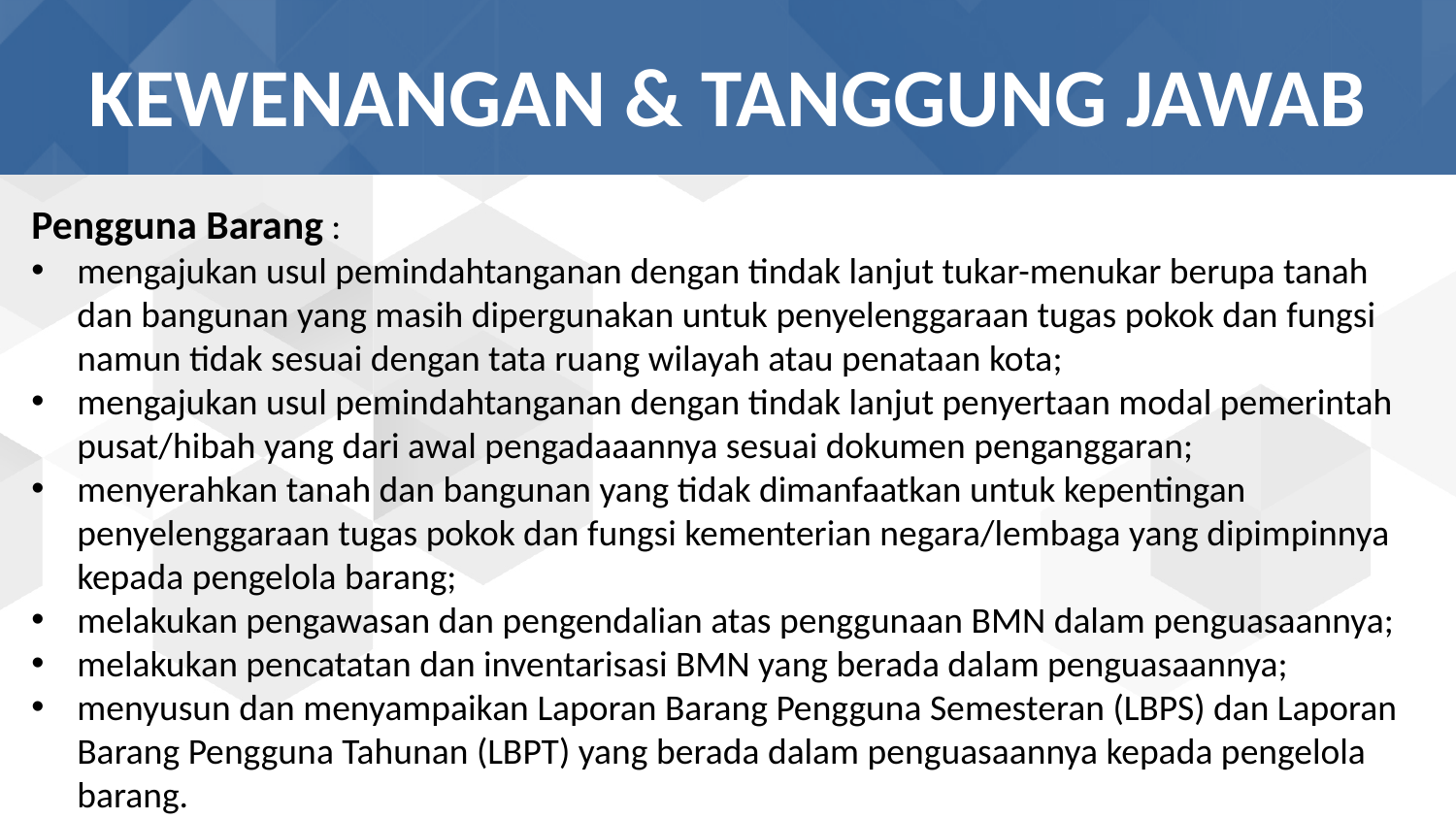

# KEWENANGAN & TANGGUNG JAWAB
Pengguna Barang :
mengajukan usul pemindahtanganan dengan tindak lanjut tukar-menukar berupa tanah dan bangunan yang masih dipergunakan untuk penyelenggaraan tugas pokok dan fungsi namun tidak sesuai dengan tata ruang wilayah atau penataan kota;
mengajukan usul pemindahtanganan dengan tindak lanjut penyertaan modal pemerintah pusat/hibah yang dari awal pengadaaannya sesuai dokumen penganggaran;
menyerahkan tanah dan bangunan yang tidak dimanfaatkan untuk kepentingan penyelenggaraan tugas pokok dan fungsi kementerian negara/lembaga yang dipimpinnya kepada pengelola barang;
melakukan pengawasan dan pengendalian atas penggunaan BMN dalam penguasaannya;
melakukan pencatatan dan inventarisasi BMN yang berada dalam penguasaannya;
menyusun dan menyampaikan Laporan Barang Pengguna Semesteran (LBPS) dan Laporan Barang Pengguna Tahunan (LBPT) yang berada dalam penguasaannya kepada pengelola barang.